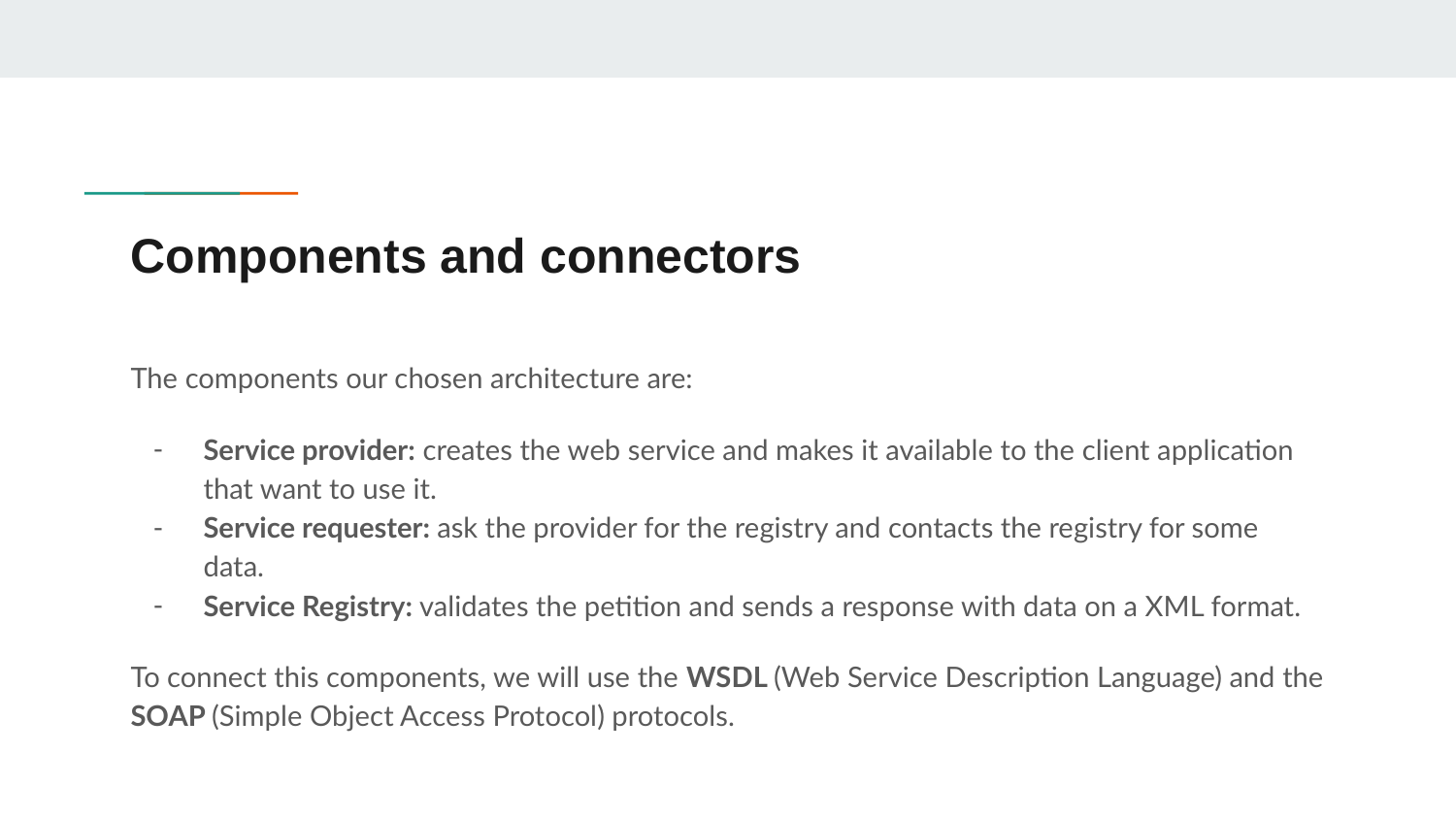

# Components and connectors
The components our chosen architecture are:
Service provider: creates the web service and makes it available to the client application that want to use it.
Service requester: ask the provider for the registry and contacts the registry for some data.
Service Registry: validates the petition and sends a response with data on a XML format.
To connect this components, we will use the WSDL (Web Service Description Language) and the SOAP (Simple Object Access Protocol) protocols.